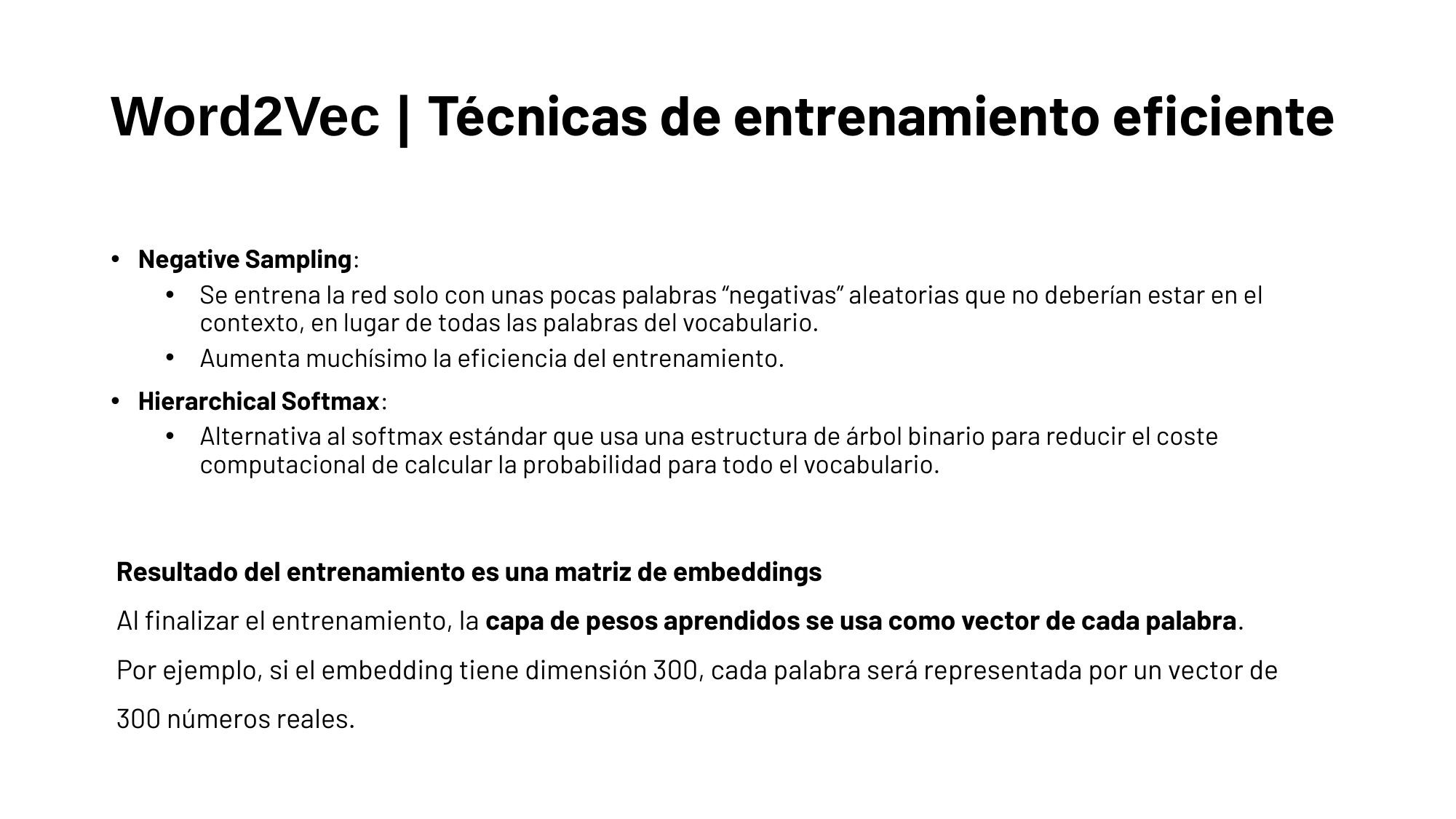

# Word2Vec | Técnicas de entrenamiento eficiente
Negative Sampling:
Se entrena la red solo con unas pocas palabras “negativas” aleatorias que no deberían estar en el contexto, en lugar de todas las palabras del vocabulario.
Aumenta muchísimo la eficiencia del entrenamiento.
Hierarchical Softmax:
Alternativa al softmax estándar que usa una estructura de árbol binario para reducir el coste computacional de calcular la probabilidad para todo el vocabulario.

Resultado del entrenamiento es una matriz de embeddings
Al finalizar el entrenamiento, la capa de pesos aprendidos se usa como vector de cada palabra.
Por ejemplo, si el embedding tiene dimensión 300, cada palabra será representada por un vector de 300 números reales.